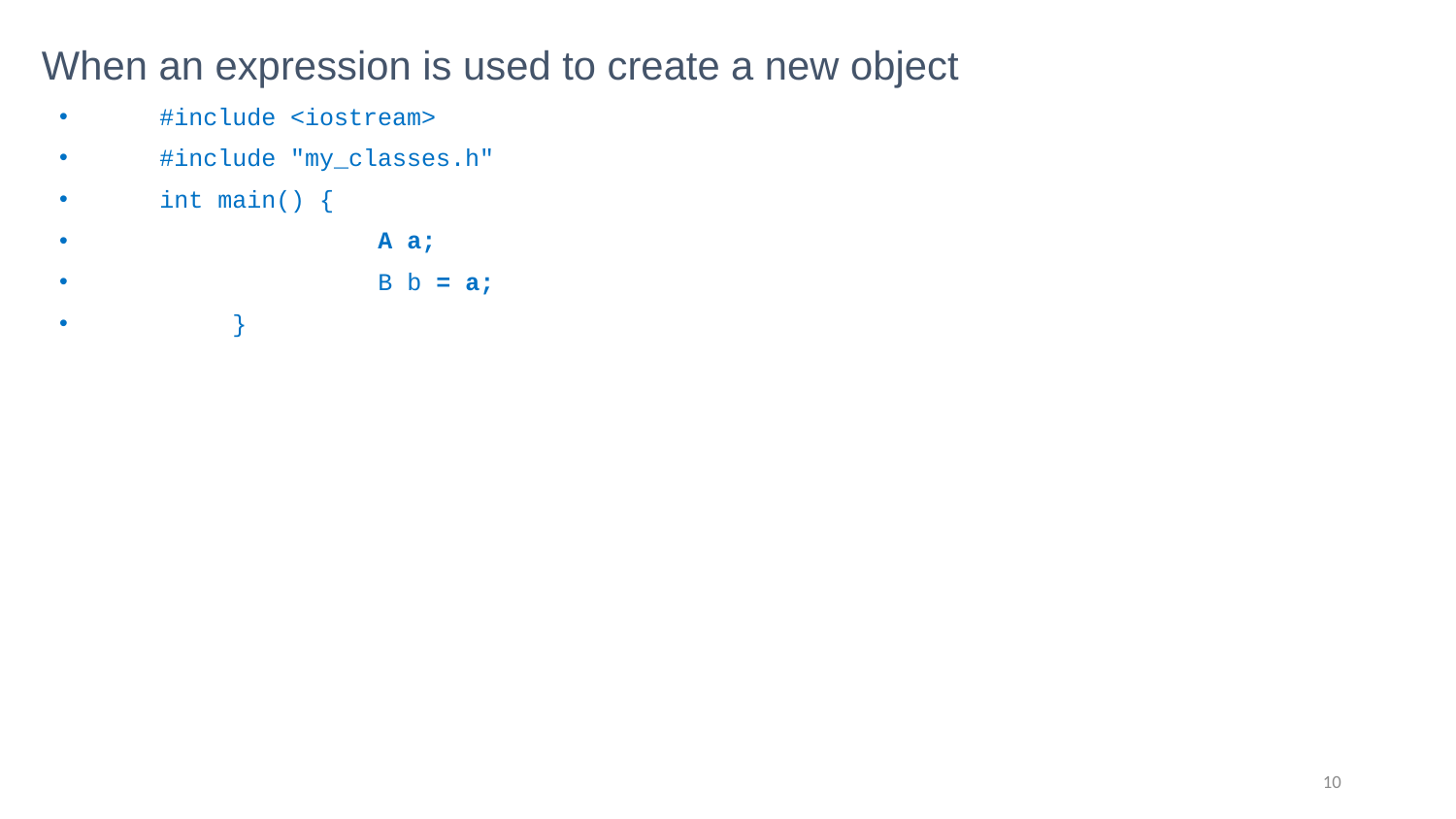

# When an expression is used to create a new object
     #include <iostream>
     #include "my_classes.h"
     int main() {
		A a;
		B b = a;
	}
10